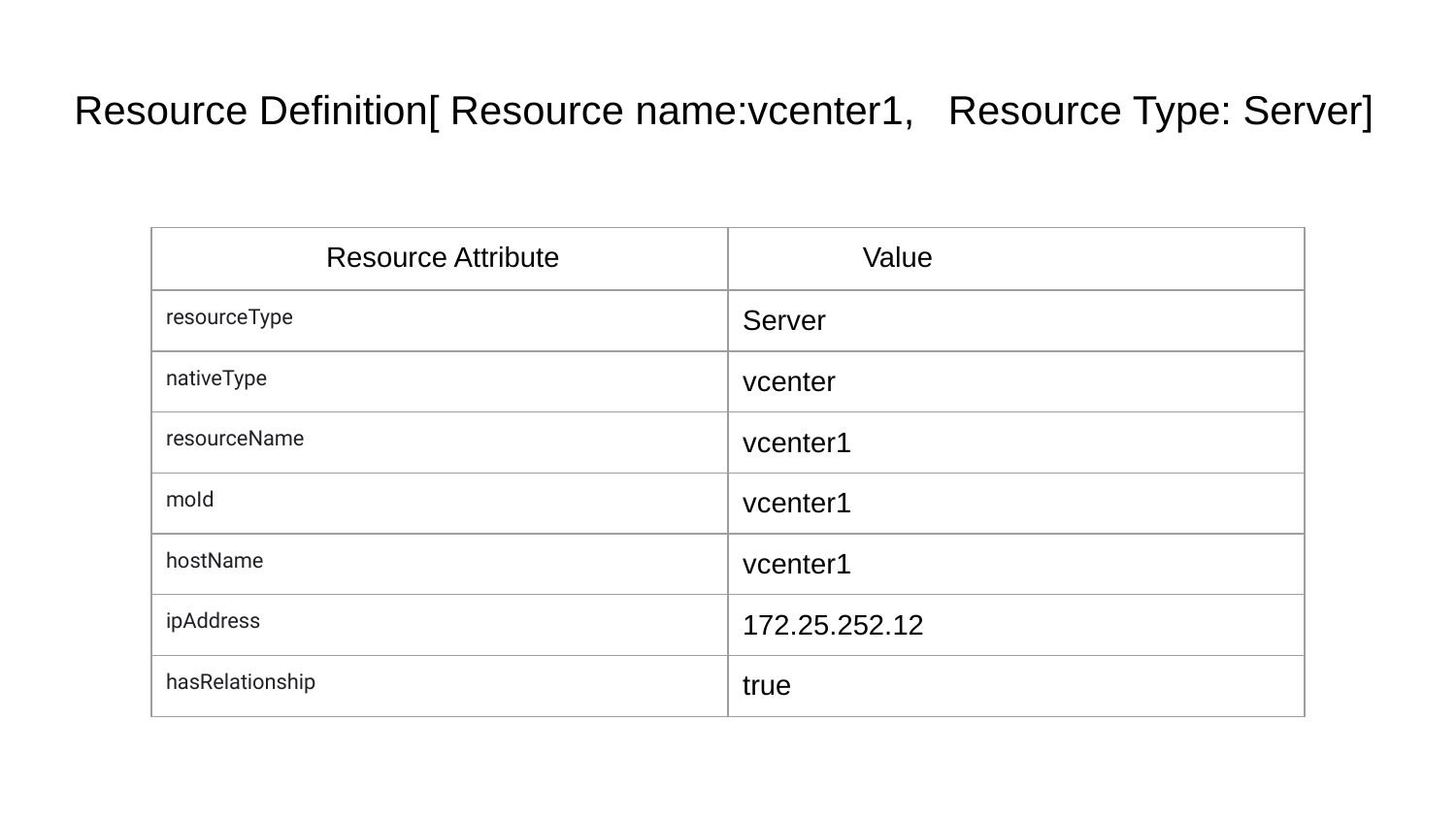

# Resource Definition[ Resource name:vcenter1,   Resource Type: Server]
| Resource Attribute | Value |
| --- | --- |
| resourceType | Server |
| nativeType | vcenter |
| resourceName | vcenter1 |
| moId | vcenter1 |
| hostName | vcenter1 |
| ipAddress | 172.25.252.12 |
| hasRelationship | true |